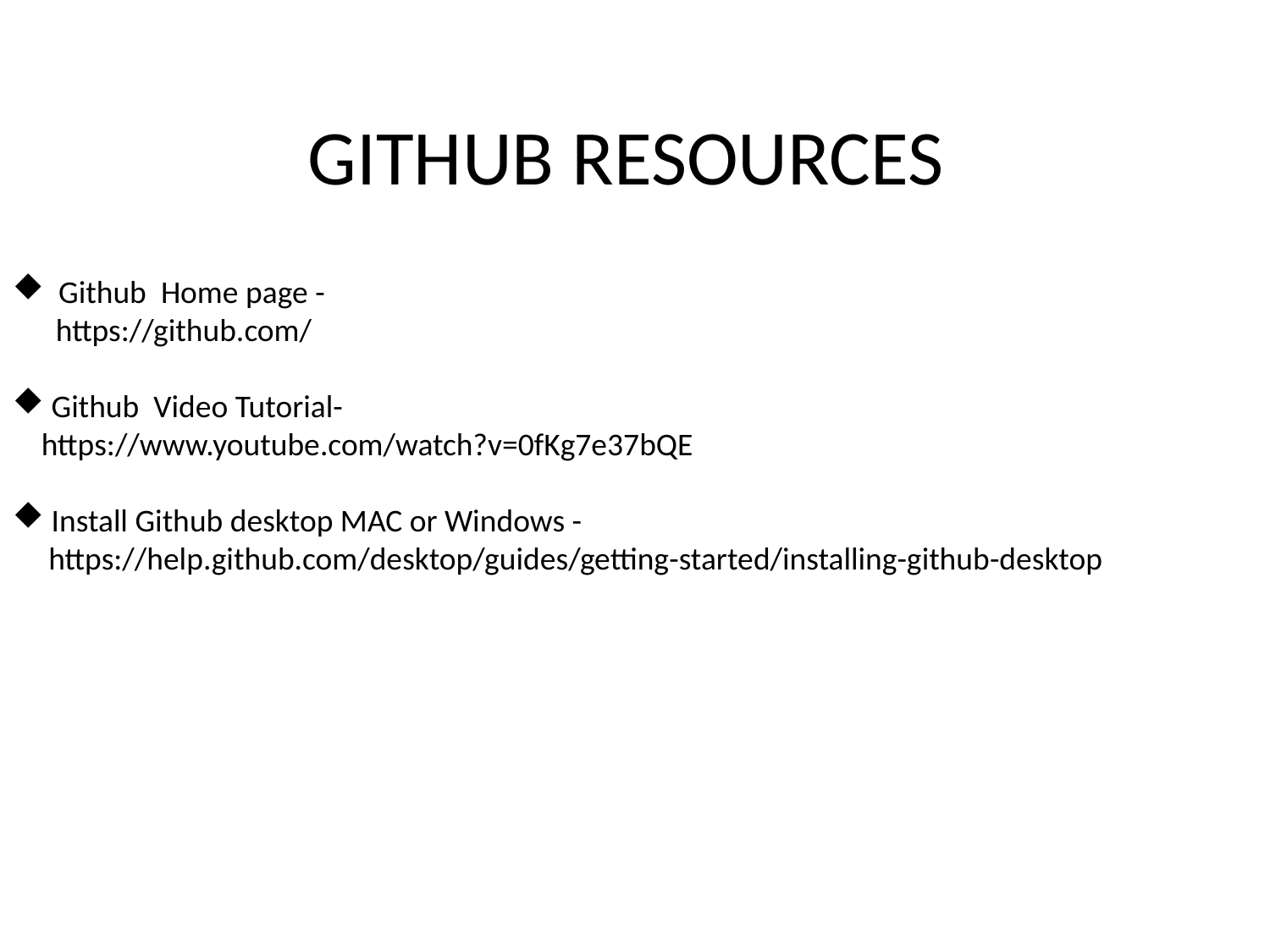

# GITHUB RESOURCES
  Github  Home page -
      https://github.com/

 Github  Video Tutorial-
    https://www.youtube.com/watch?v=0fKg7e37bQE

 Install Github desktop MAC or Windows -
     https://help.github.com/desktop/guides/getting-started/installing-github-desktop